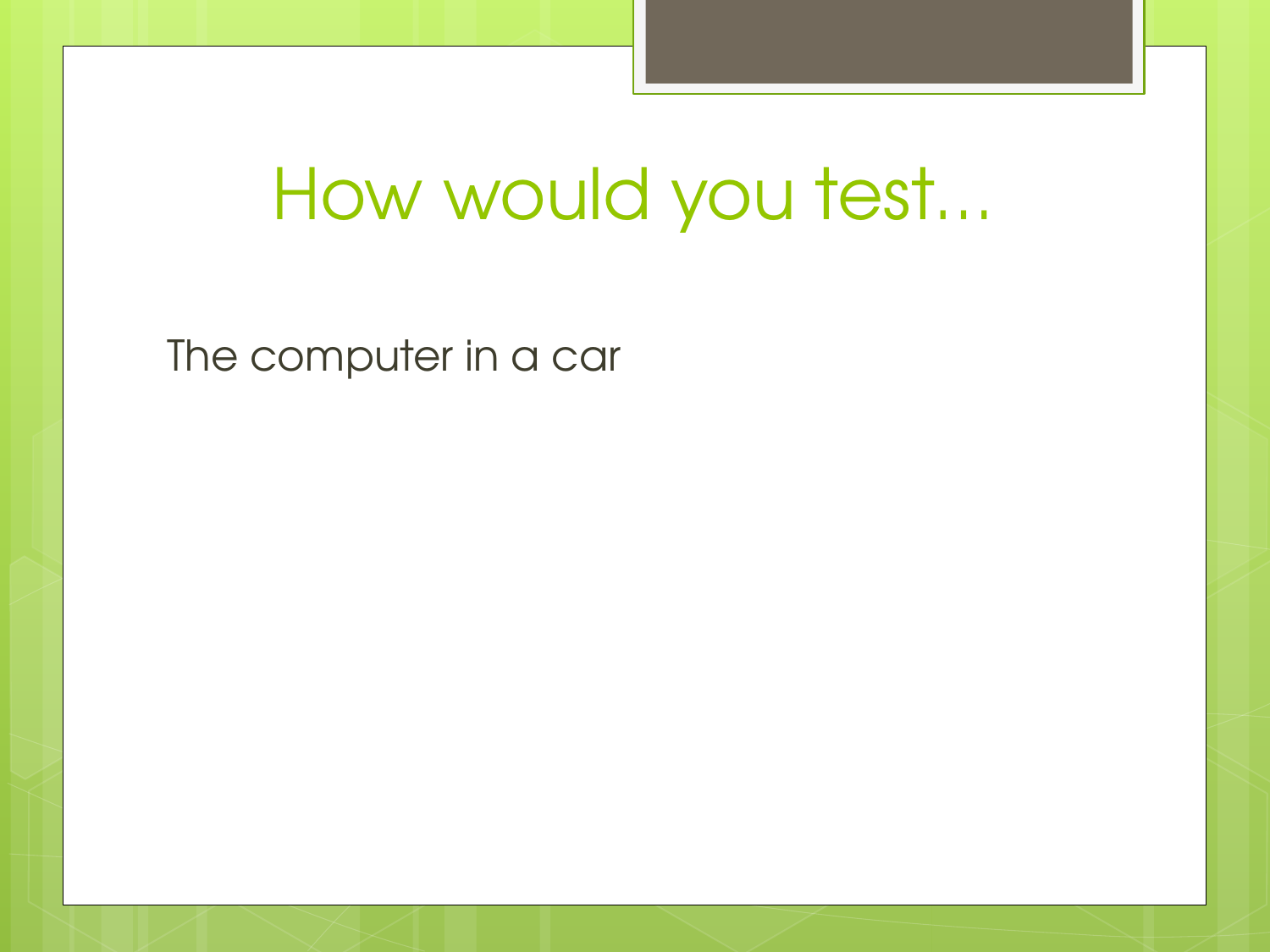

# How would you test…
The computer in a car